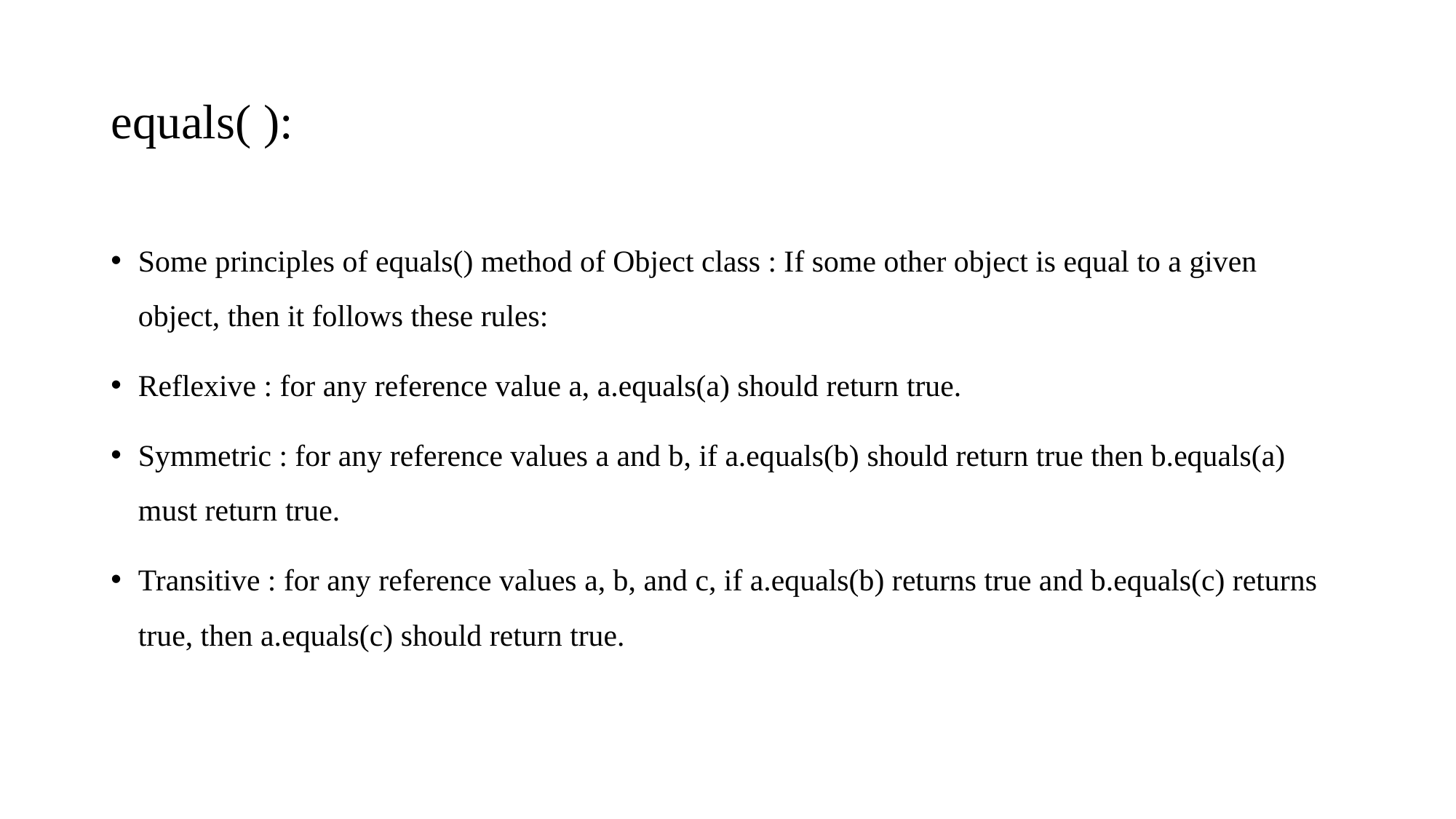

# equals( ):
Some principles of equals() method of Object class : If some other object is equal to a given object, then it follows these rules:
Reflexive : for any reference value a, a.equals(a) should return true.
Symmetric : for any reference values a and b, if a.equals(b) should return true then b.equals(a) must return true.
Transitive : for any reference values a, b, and c, if a.equals(b) returns true and b.equals(c) returns true, then a.equals(c) should return true.